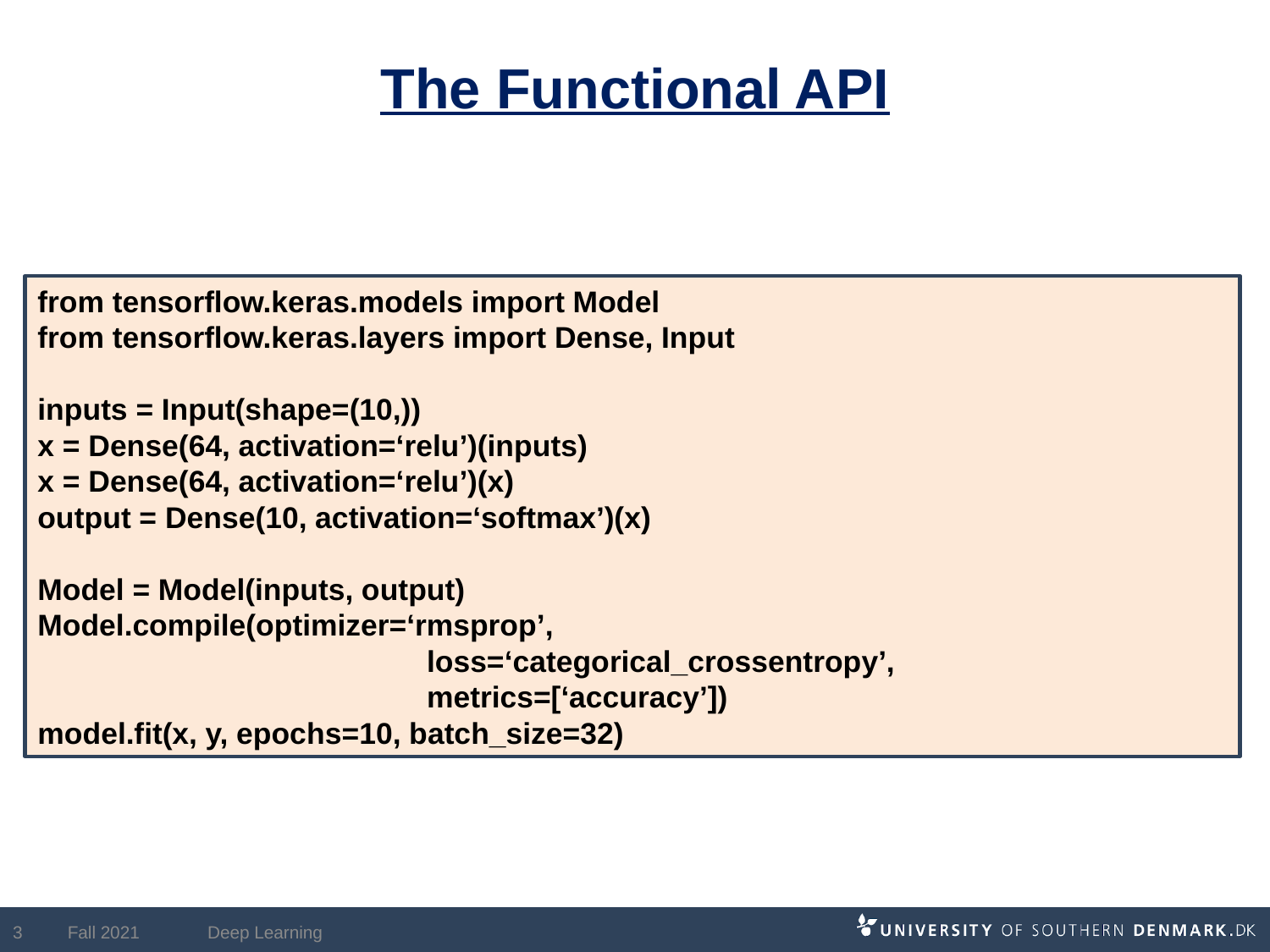

# The Functional API
from tensorflow.keras.models import Model
from tensorflow.keras.layers import Dense, Input

inputs = Input(shape=(10,))
x = Dense(64, activation=‘relu’)(inputs)
x = Dense(64, activation=‘relu’)(x)
output = Dense(10, activation=‘softmax’)(x)

Model = Model(inputs, output)
Model.compile(optimizer=‘rmsprop’,
			 loss=‘categorical_crossentropy’,
			 metrics=[‘accuracy’])
model.fit(x, y, epochs=10, batch_size=32)

3